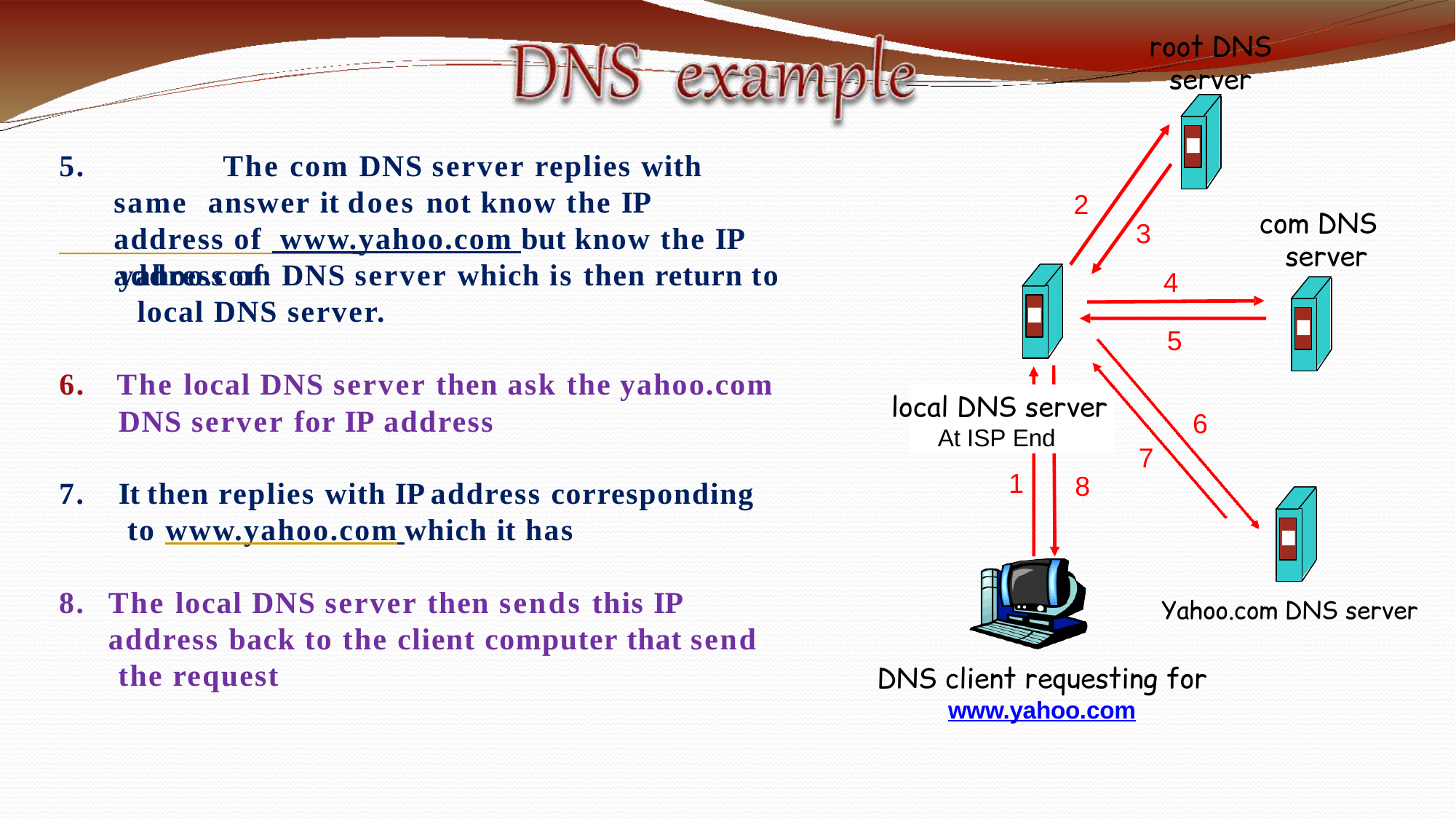

root DNS

server

# 5.		The com DNS server replies with same  answer it does not know the IP address of  www.yahoo.com but know the IP address of
2
com DNS  server
3

yahoo.com DNS server which is then return to  local DNS server.
4

5
6.	The local DNS server then ask the yahoo.com
DNS server for IP address
local DNS server
At ISP End
6
7
1
8
7.	It then replies with IP address corresponding  to www.yahoo.com which it has

8.	The local DNS server then sends this IP  address back to the client computer that send  the request
Yahoo.com DNS server
DNS client requesting for
www.yahoo.com